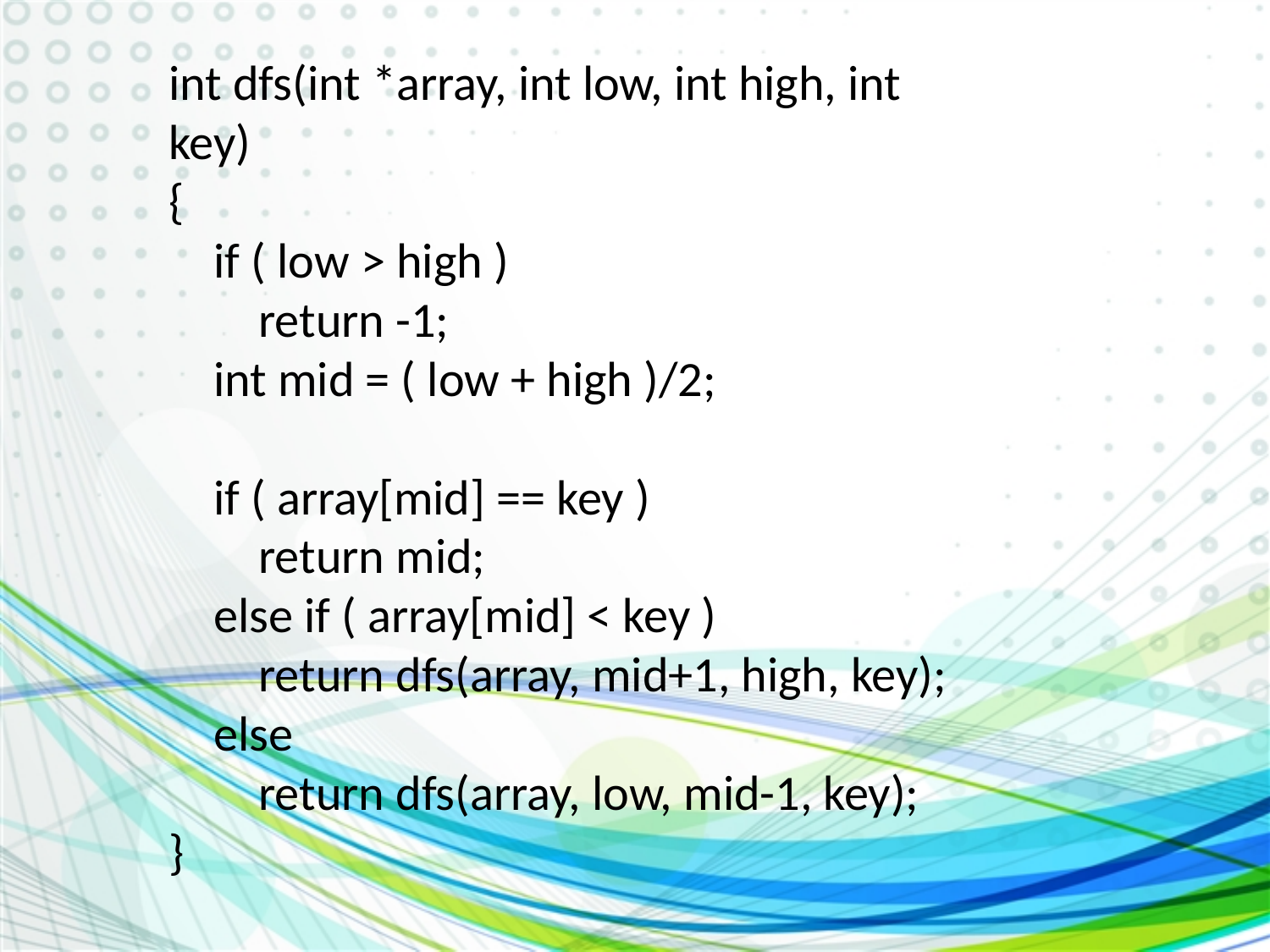

int dfs(int *array, int low, int high, int key)
{
    if ( low > high )
        return -1;
    int mid = ( low + high )/2;

    if ( array[mid] == key )
        return mid;
    else if ( array[mid] < key )
        return dfs(array, mid+1, high, key);
    else
        return dfs(array, low, mid-1, key);
}